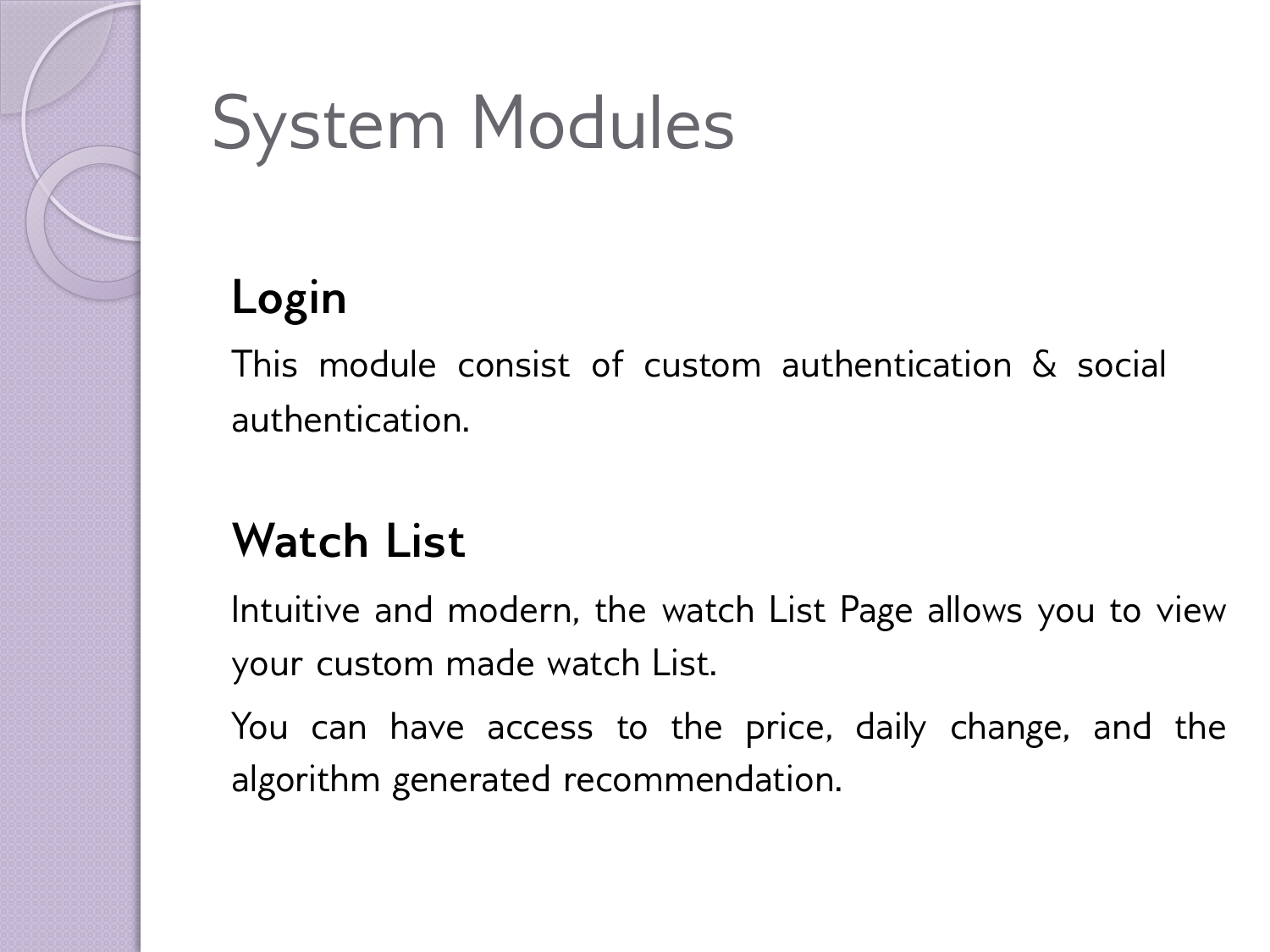

# System Modules

	Login
	This module consist of custom authentication & social    authentication.

	Watch List
	Intuitive and modern, the watch List Page allows you to view your custom made watch List.
	You can have access to the price, daily change, and the algorithm generated recommendation.